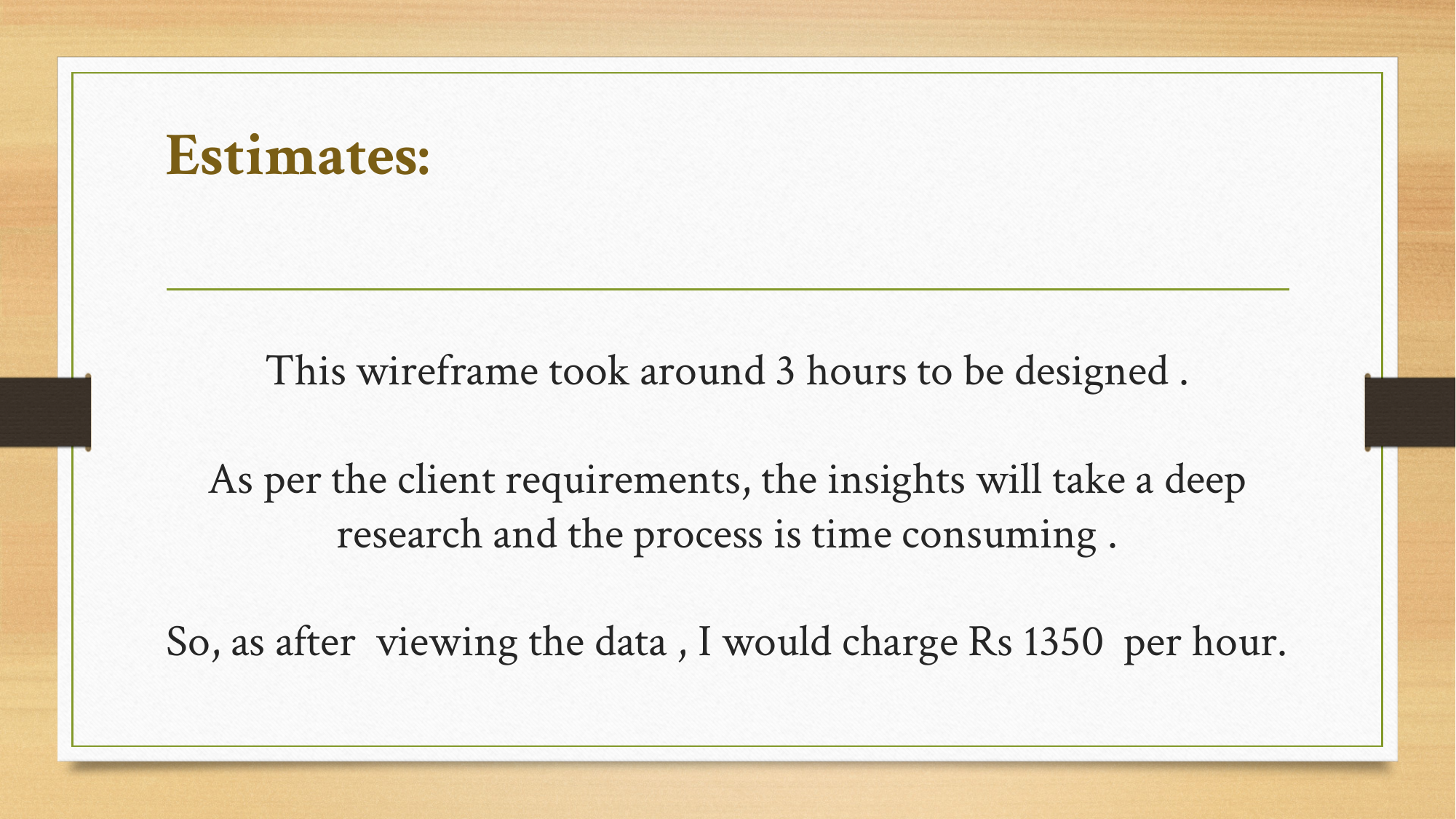

Estimates:
# This wireframe took around 3 hours to be designed . As per the client requirements, the insights will take a deep research and the process is time consuming . So, as after  viewing the data , I would charge Rs 1350  per hour.